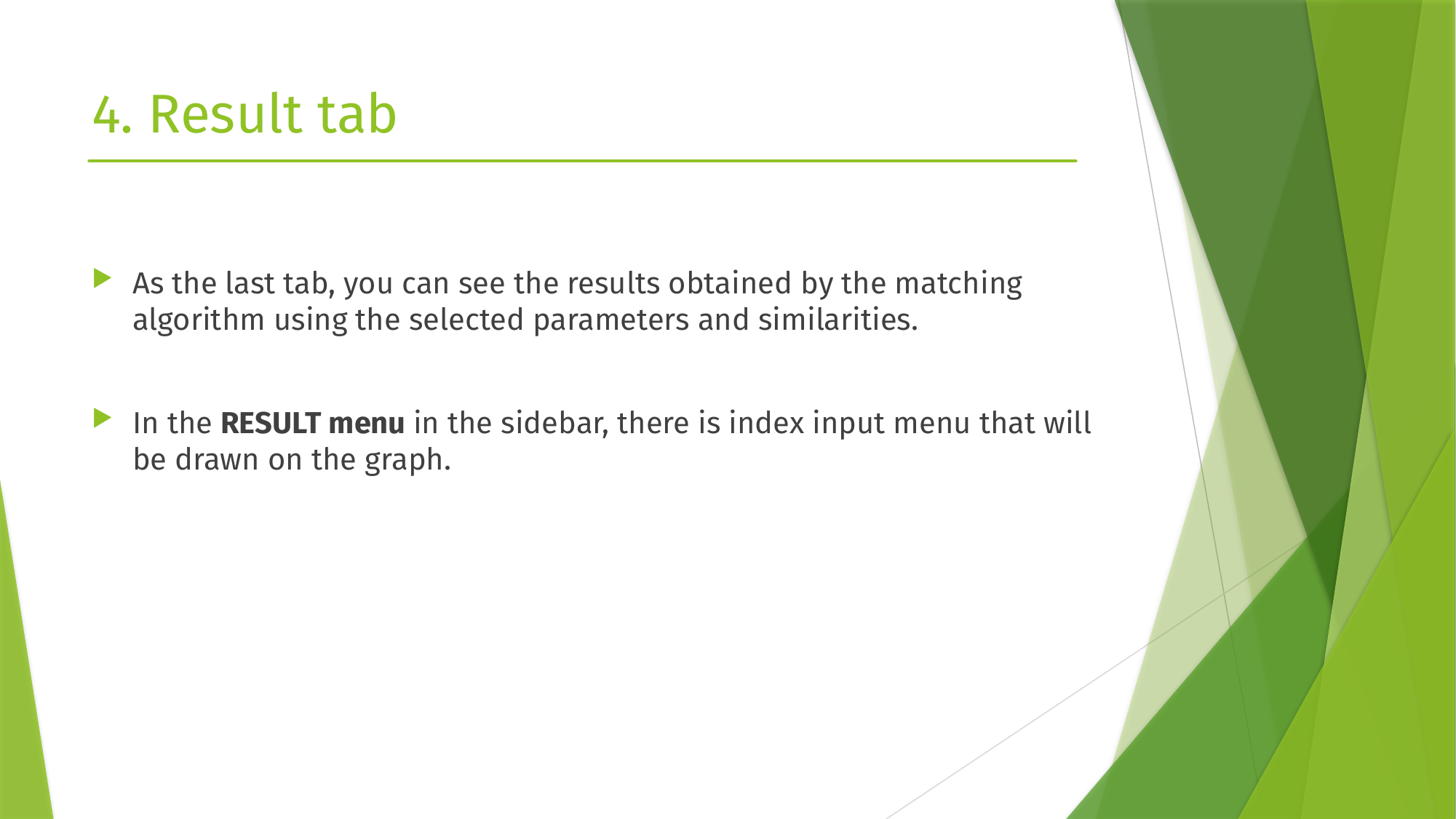

# 4. Result tab
As the last tab, you can see the results obtained by the matching algorithm using the selected parameters and similarities.

In the RESULT menu in the sidebar, there is index input menu that will be drawn on the graph.